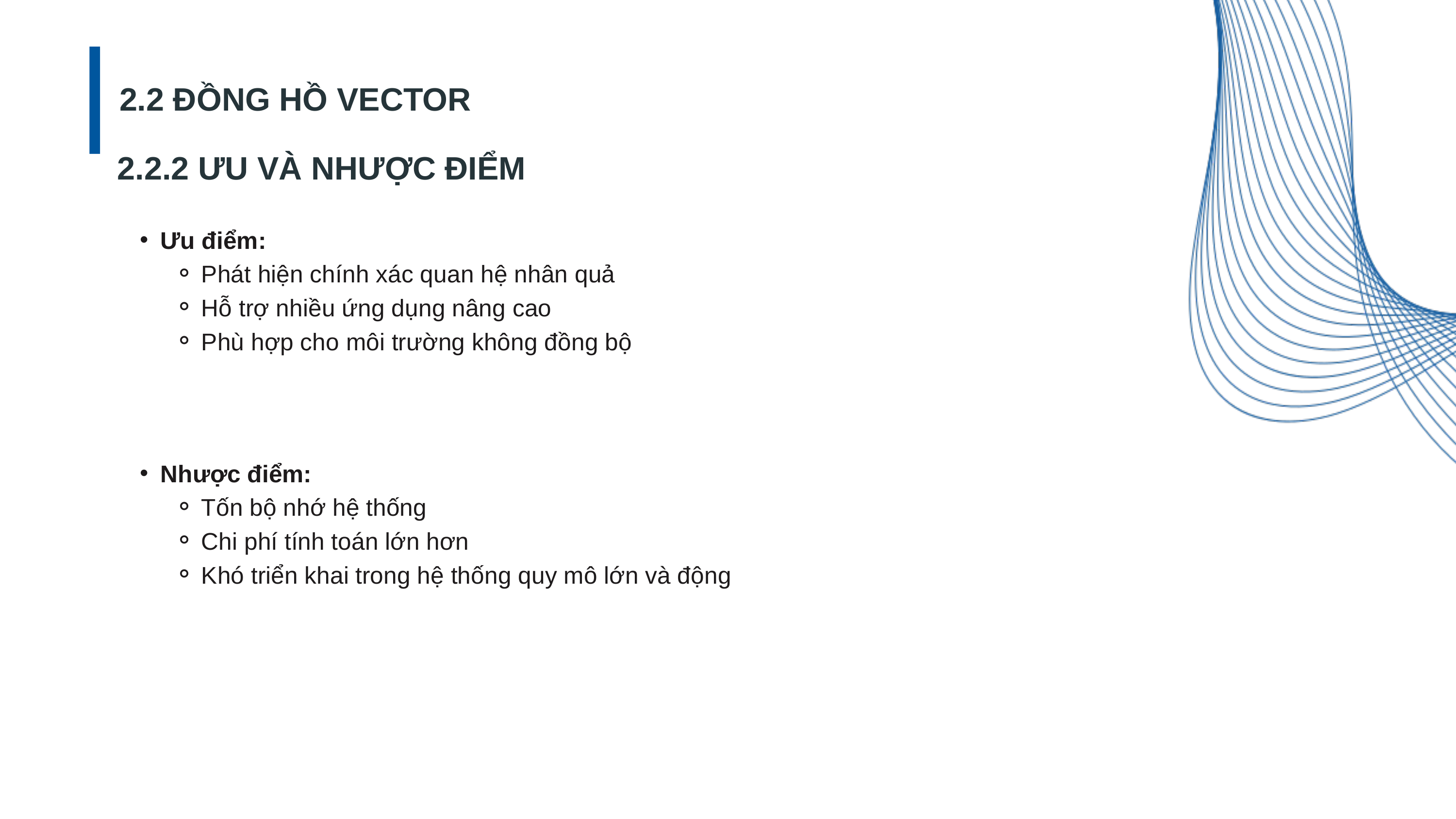

2.2 ĐỒNG HỒ VECTOR
2.2.2 ƯU VÀ NHƯỢC ĐIỂM
Ưu điểm:
Phát hiện chính xác quan hệ nhân quả
Hỗ trợ nhiều ứng dụng nâng cao
Phù hợp cho môi trường không đồng bộ
Nhược điểm:
Tốn bộ nhớ hệ thống
Chi phí tính toán lớn hơn
Khó triển khai trong hệ thống quy mô lớn và động